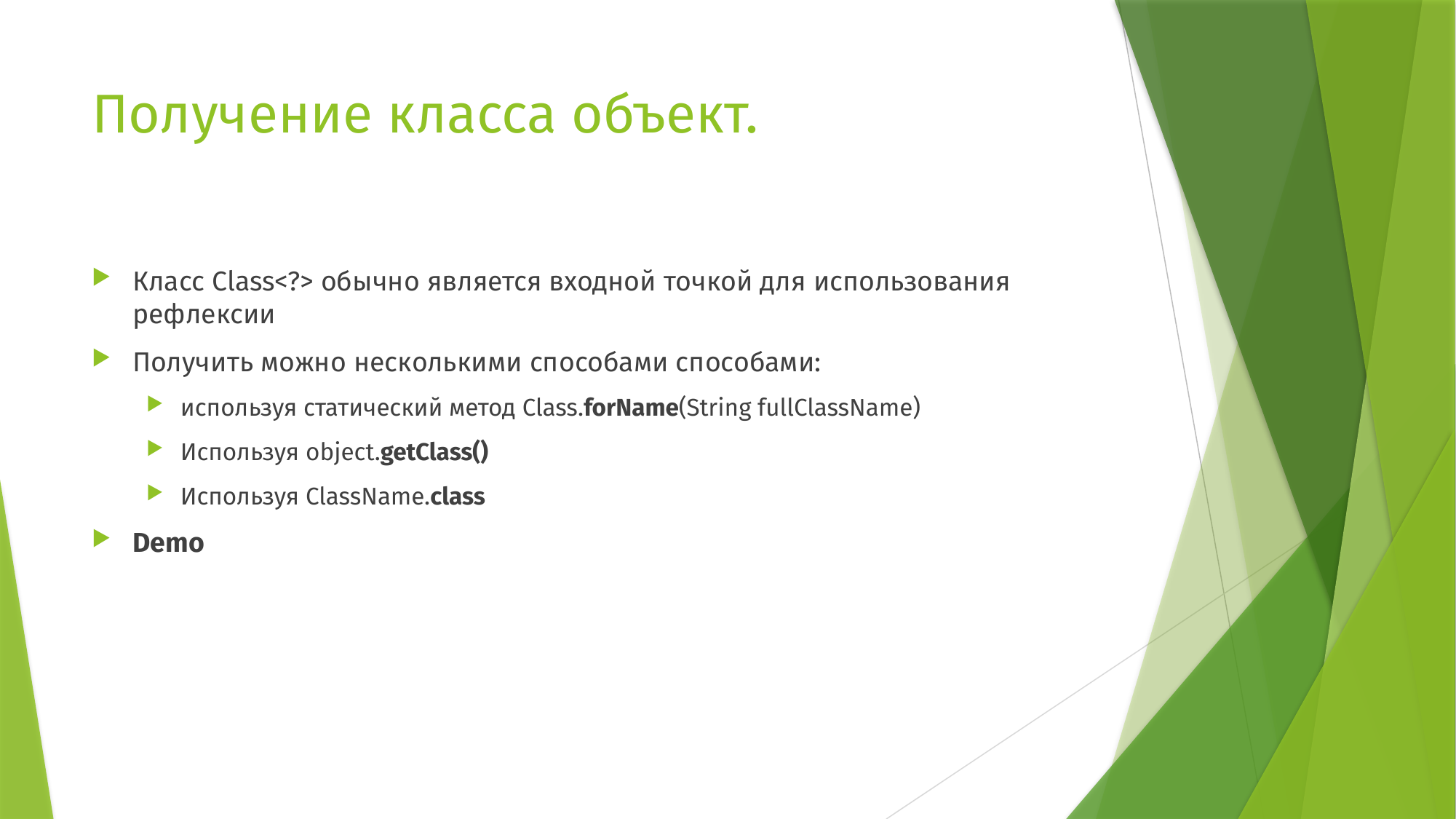

# Получение класса объект.
Класс Class<?> обычно является входной точкой для использования рефлексии
Получить можно несколькими способами способами:
используя статический метод Class.forName(String fullClassName)
Используя object.getClass()
Используя ClassName.class
Demo